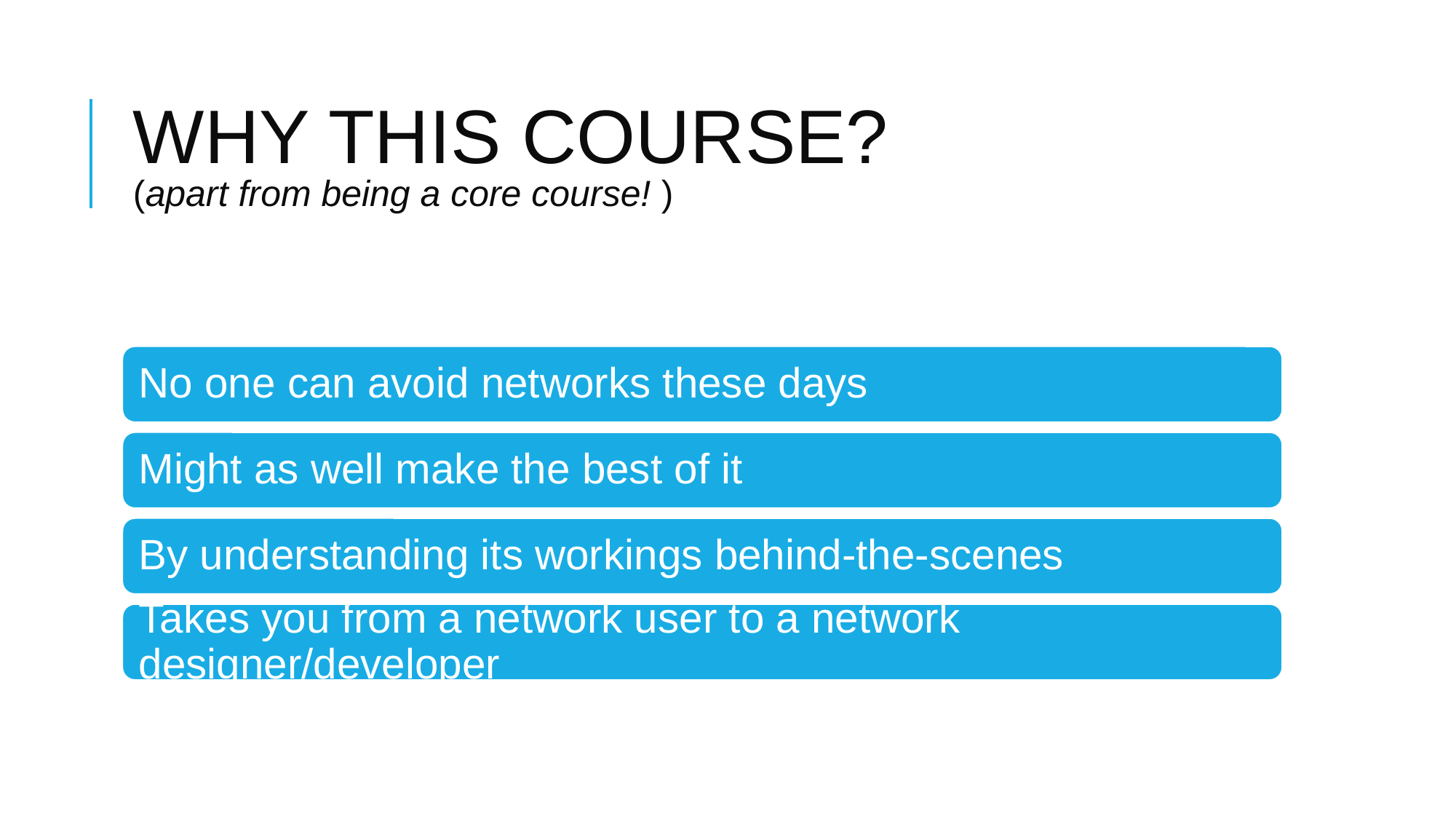

# WHY THIS COURSE? (apart from being a core course! )

No one can avoid networks these days

Might as well make the best of it

By understanding its workings behind-the-scenes

Takes you from a network user to a network designer/developer